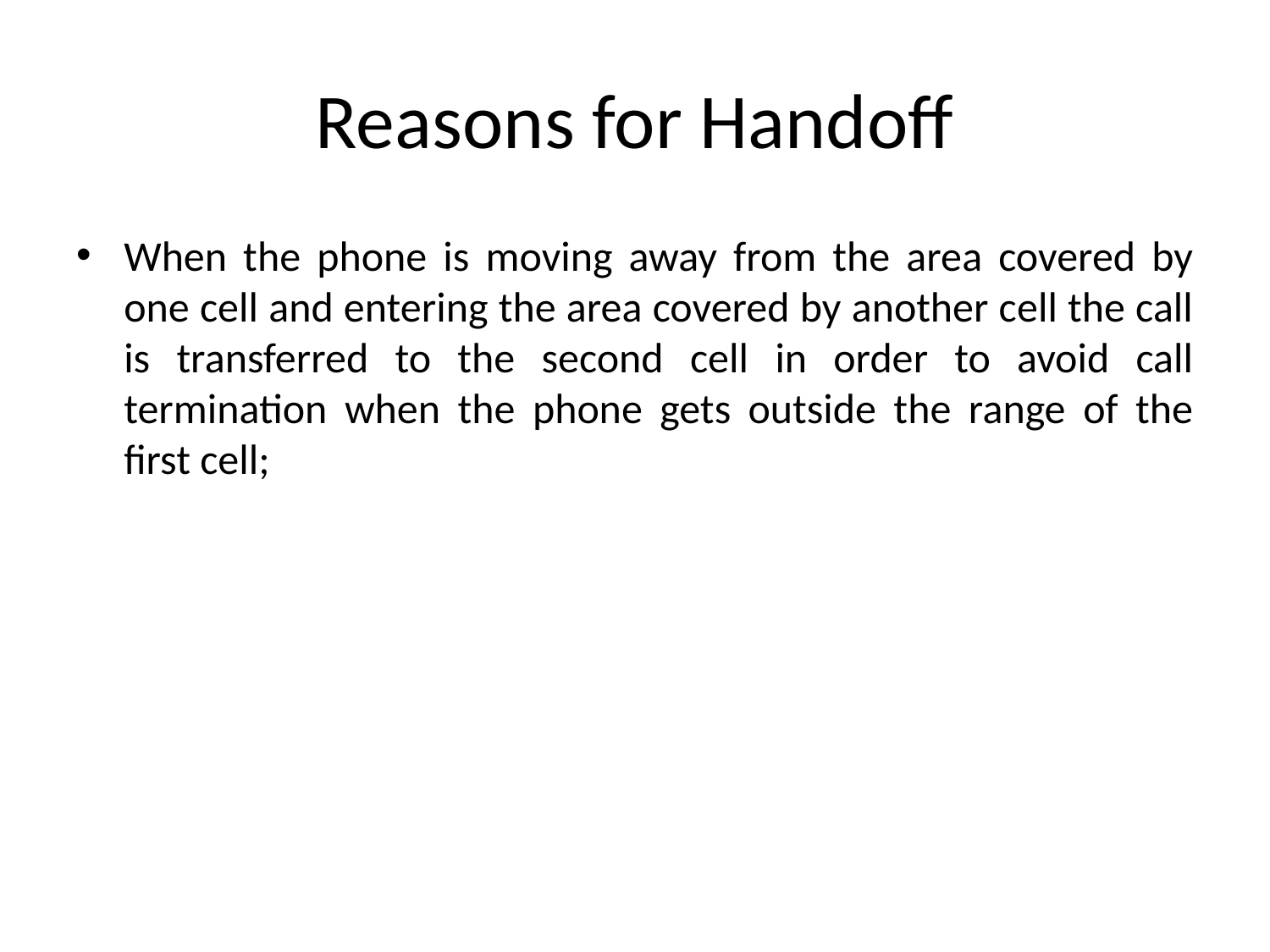

# Reasons for Handoff
When the phone is moving away from the area covered by one cell and entering the area covered by another cell the call is transferred to the second cell in order to avoid call termination when the phone gets outside the range of the first cell;